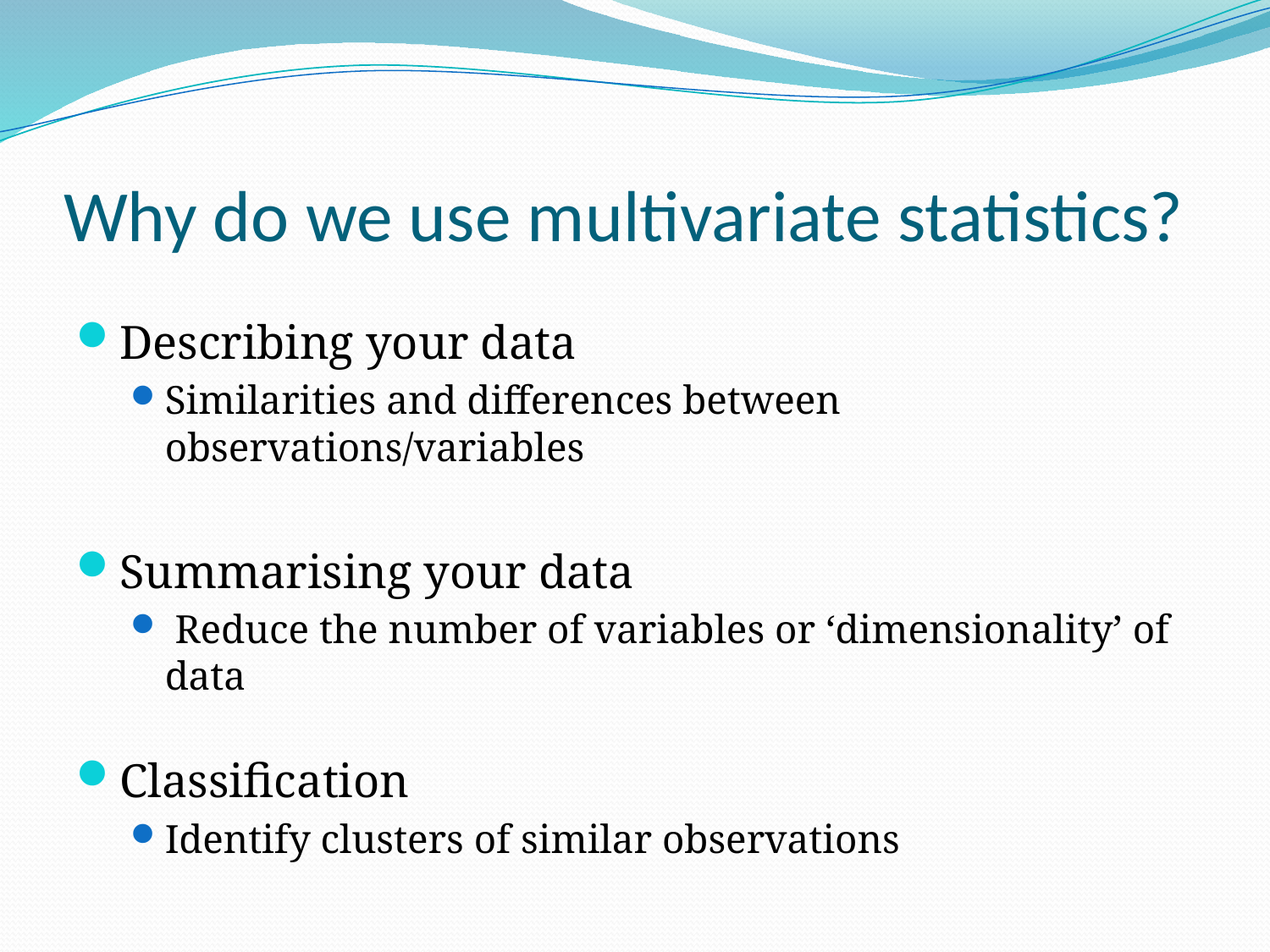

# Why do we use multivariate statistics?
Describing your data
Similarities and differences between observations/variables

Summarising your data
 Reduce the number of variables or ‘dimensionality’ of data

Classification
Identify clusters of similar observations